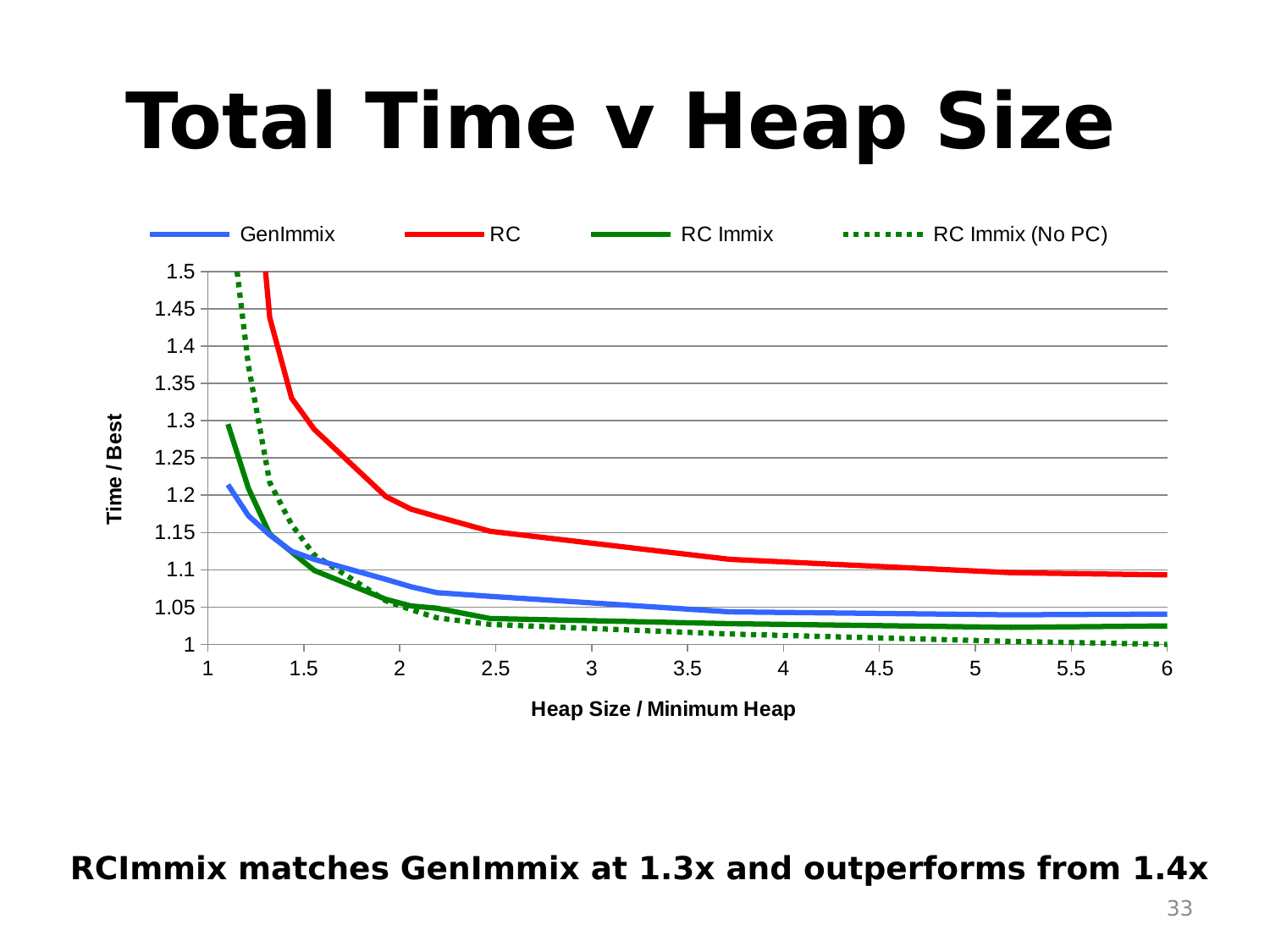

# Total Time v Heap Size

### Chart

| Category |  GenImmix | RC |  RC Immix |  RC Immix (No PC) |
|---|---|---|---|---|
RCImmix matches GenImmix at 1.3x and outperforms from 1.4x
33